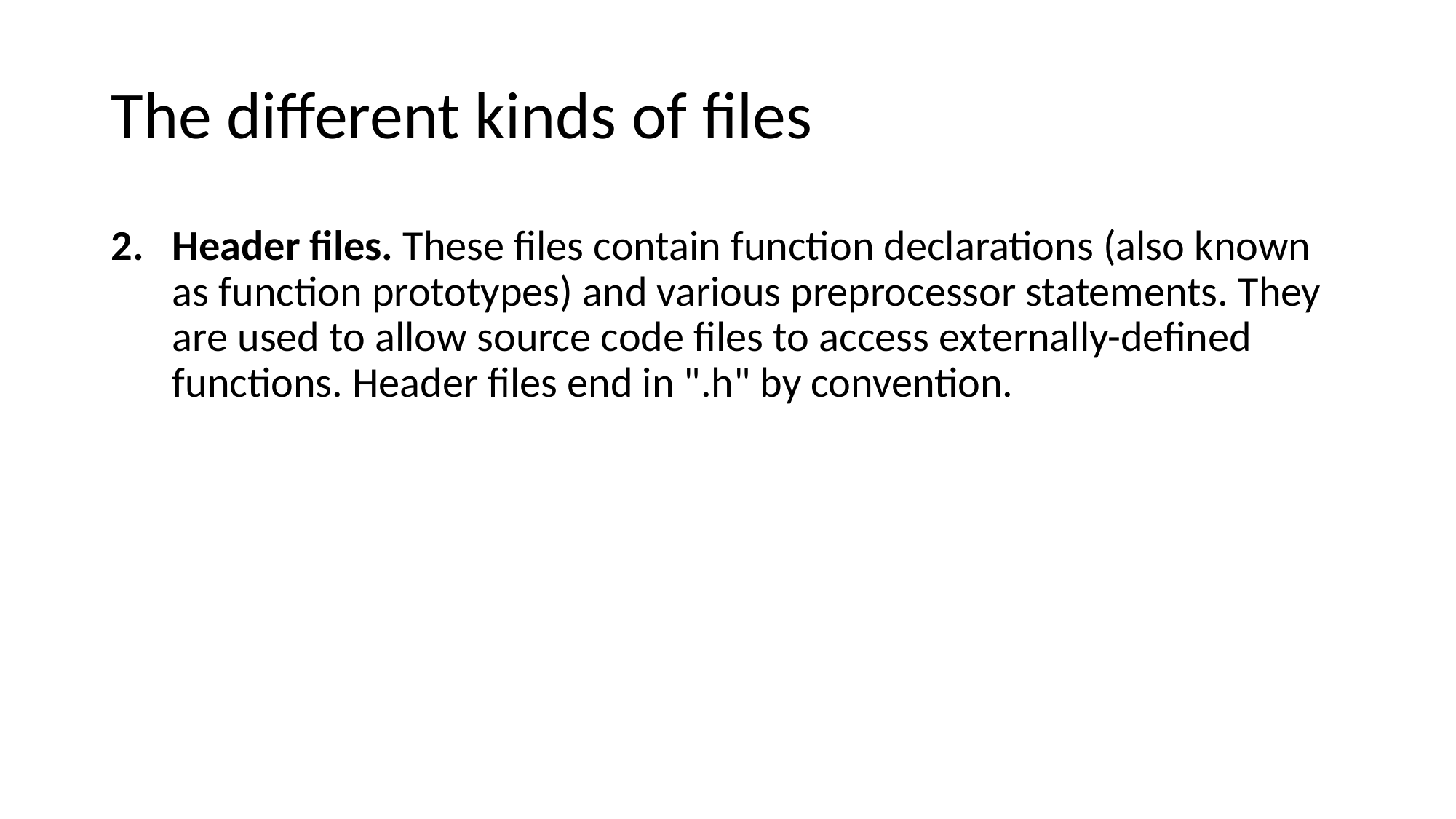

# The different kinds of files
Header files. These files contain function declarations (also known as function prototypes) and various preprocessor statements. They are used to allow source code files to access externally-defined functions. Header files end in ".h" by convention.